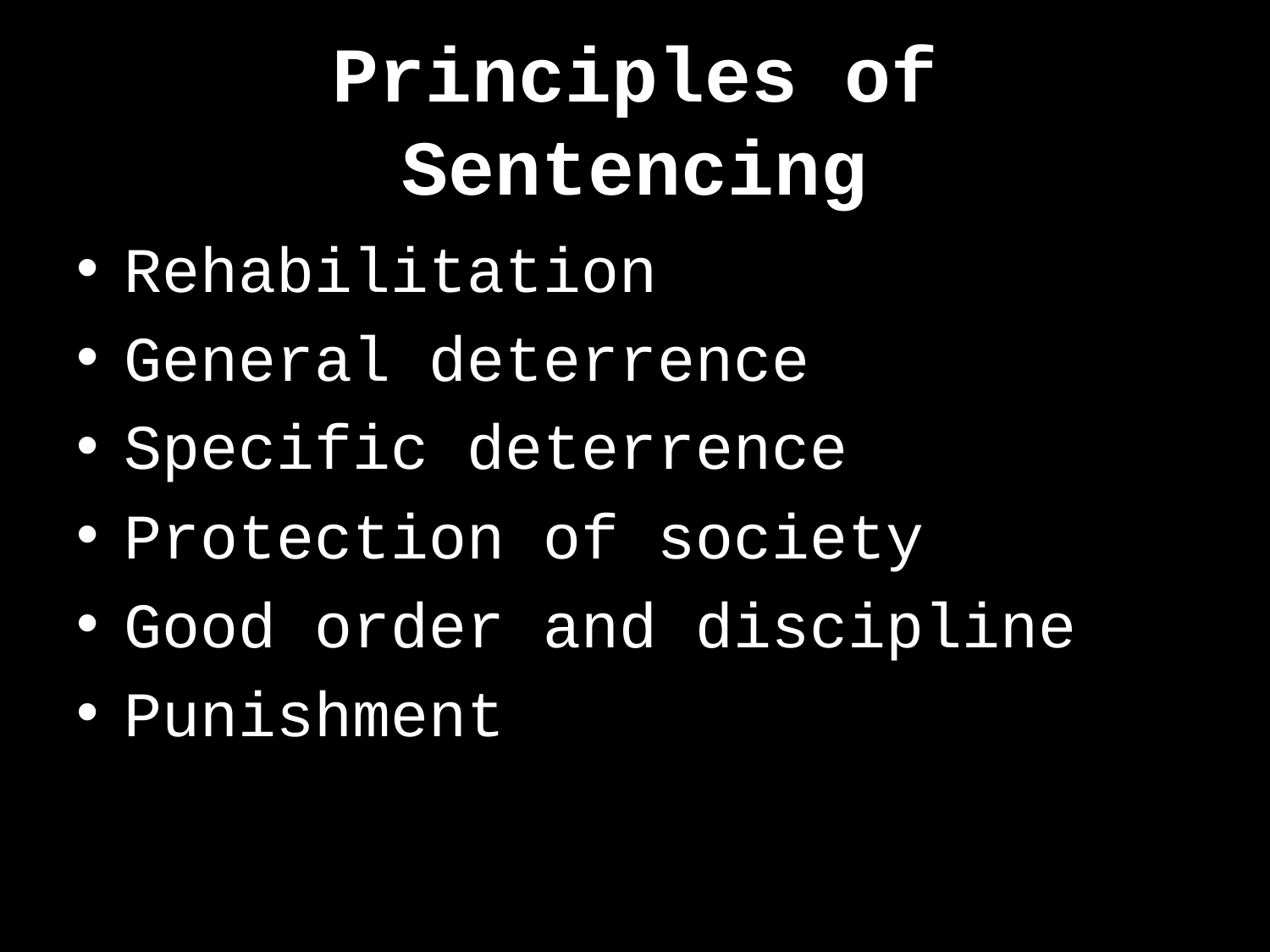

# Principles of Sentencing
Rehabilitation
General deterrence
Specific deterrence
Protection of society
Good order and discipline
Punishment